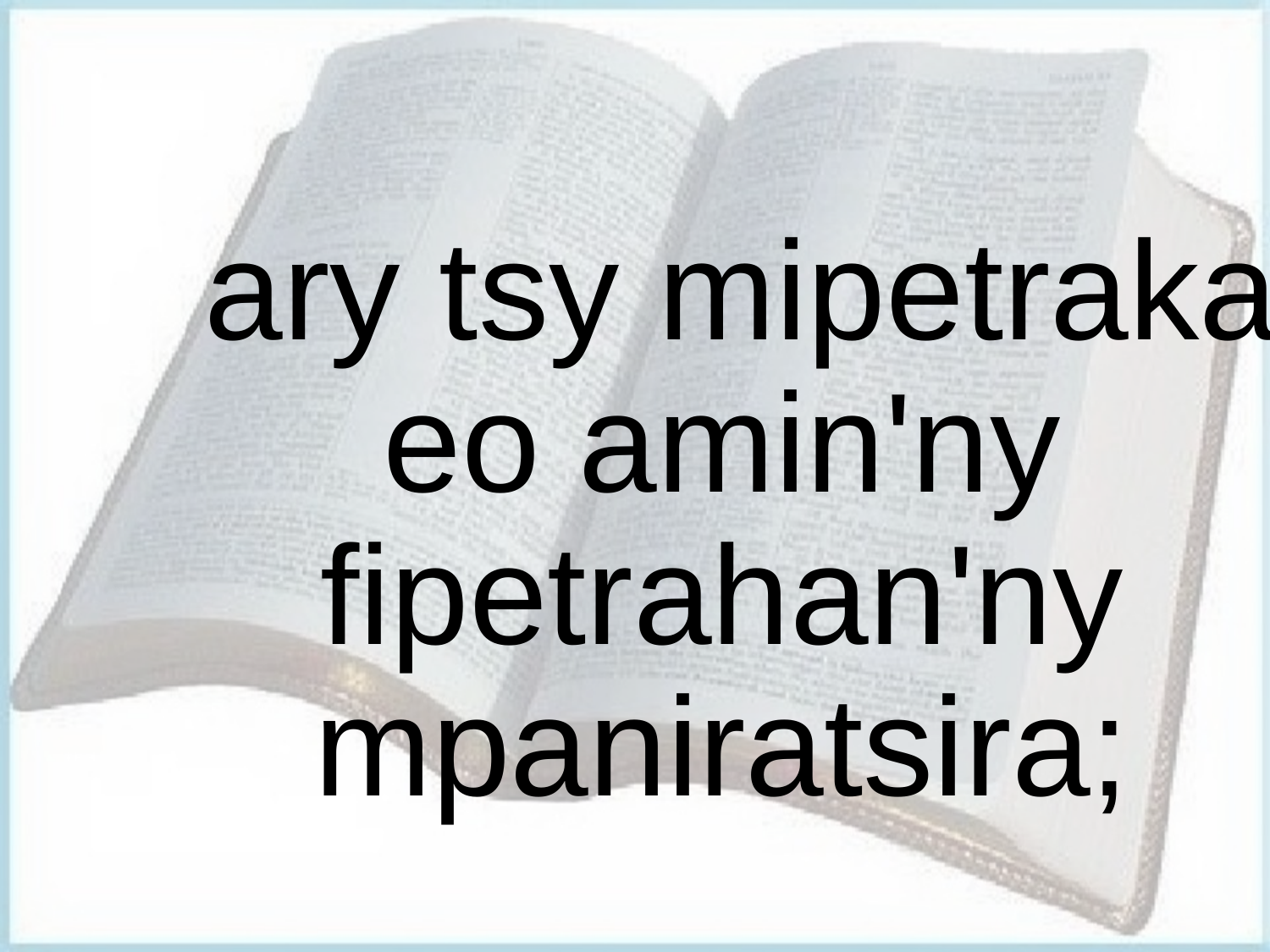

# ary tsy mipetraka eo amin'ny fipetrahan'ny mpaniratsira;